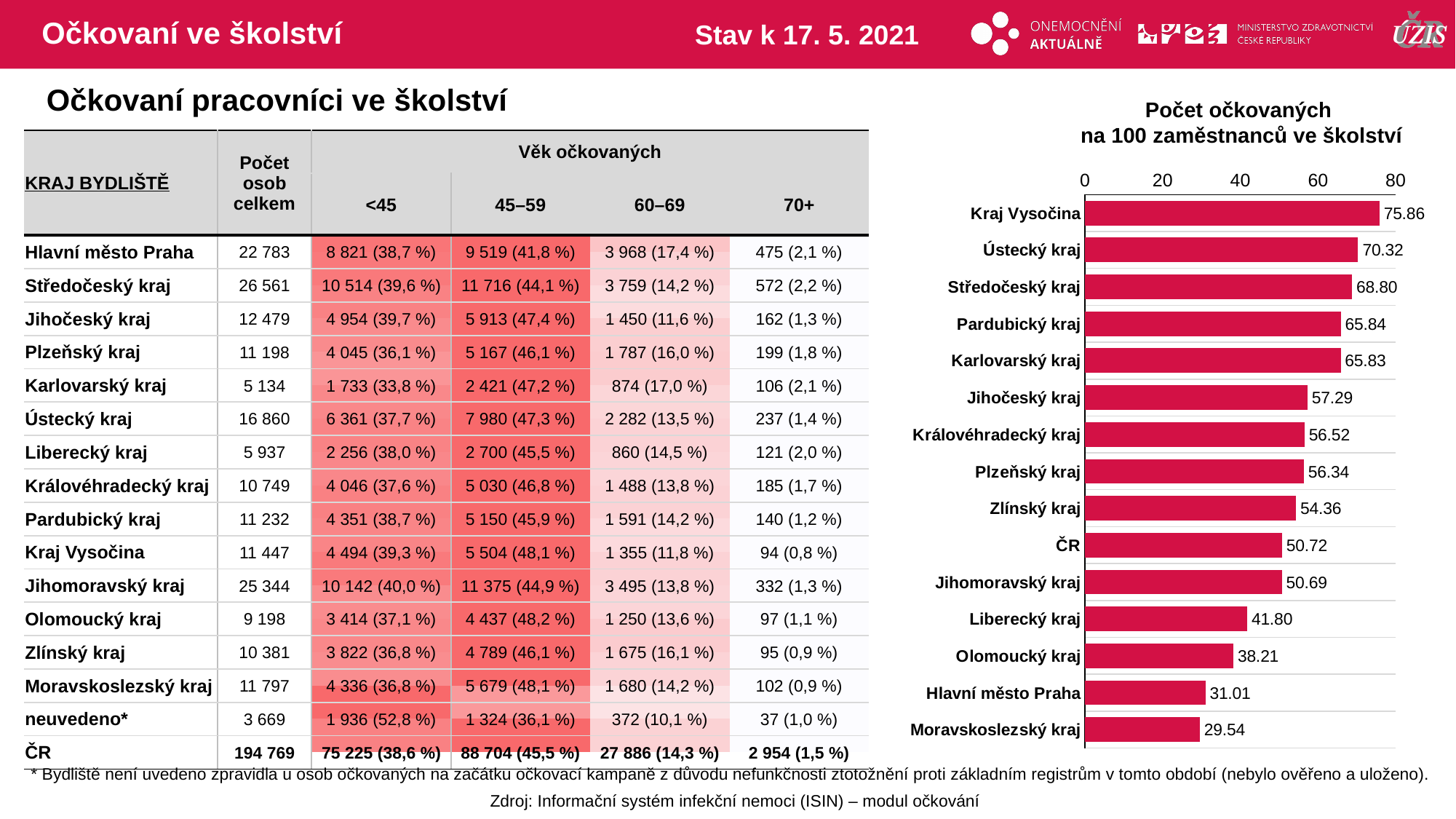

# Očkovaní ve školství
Stav k 17. 5. 2021
Očkovaní pracovníci ve školství
Počet očkovaných
na 100 zaměstnanců ve školství
| KRAJ BYDLIŠTĚ | Počet osob celkem | Věk očkovaných |  |  |  |
| --- | --- | --- | --- | --- | --- |
|  |  | <45 | 45–59 | 60–69 | 70+ |
| Hlavní město Praha | 22 783 | 8 821 (38,7 %) | 9 519 (41,8 %) | 3 968 (17,4 %) | 475 (2,1 %) |
| Středočeský kraj | 26 561 | 10 514 (39,6 %) | 11 716 (44,1 %) | 3 759 (14,2 %) | 572 (2,2 %) |
| Jihočeský kraj | 12 479 | 4 954 (39,7 %) | 5 913 (47,4 %) | 1 450 (11,6 %) | 162 (1,3 %) |
| Plzeňský kraj | 11 198 | 4 045 (36,1 %) | 5 167 (46,1 %) | 1 787 (16,0 %) | 199 (1,8 %) |
| Karlovarský kraj | 5 134 | 1 733 (33,8 %) | 2 421 (47,2 %) | 874 (17,0 %) | 106 (2,1 %) |
| Ústecký kraj | 16 860 | 6 361 (37,7 %) | 7 980 (47,3 %) | 2 282 (13,5 %) | 237 (1,4 %) |
| Liberecký kraj | 5 937 | 2 256 (38,0 %) | 2 700 (45,5 %) | 860 (14,5 %) | 121 (2,0 %) |
| Královéhradecký kraj | 10 749 | 4 046 (37,6 %) | 5 030 (46,8 %) | 1 488 (13,8 %) | 185 (1,7 %) |
| Pardubický kraj | 11 232 | 4 351 (38,7 %) | 5 150 (45,9 %) | 1 591 (14,2 %) | 140 (1,2 %) |
| Kraj Vysočina | 11 447 | 4 494 (39,3 %) | 5 504 (48,1 %) | 1 355 (11,8 %) | 94 (0,8 %) |
| Jihomoravský kraj | 25 344 | 10 142 (40,0 %) | 11 375 (44,9 %) | 3 495 (13,8 %) | 332 (1,3 %) |
| Olomoucký kraj | 9 198 | 3 414 (37,1 %) | 4 437 (48,2 %) | 1 250 (13,6 %) | 97 (1,1 %) |
| Zlínský kraj | 10 381 | 3 822 (36,8 %) | 4 789 (46,1 %) | 1 675 (16,1 %) | 95 (0,9 %) |
| Moravskoslezský kraj | 11 797 | 4 336 (36,8 %) | 5 679 (48,1 %) | 1 680 (14,2 %) | 102 (0,9 %) |
| neuvedeno\* | 3 669 | 1 936 (52,8 %) | 1 324 (36,1 %) | 372 (10,1 %) | 37 (1,0 %) |
| ČR | 194 769 | 75 225 (38,6 %) | 88 704 (45,5 %) | 27 886 (14,3 %) | 2 954 (1,5 %) |

### Chart

| Category | na 100 osob |
|---|---|
| Kraj Vysočina | 75.8592083 |
| Ústecký kraj | 70.3192709 |
| Středočeský kraj | 68.798661 |
| Pardubický kraj | 65.8372012 |
| Karlovarský kraj | 65.8328033 |
| Jihočeský kraj | 57.2869283 |
| Královéhradecký kraj | 56.5179845 |
| Plzeňský kraj | 56.3448647 |
| Zlínský kraj | 54.36056 |
| ČR | 50.7231086 |
| Jihomoravský kraj | 50.6917278 |
| Liberecký kraj | 41.7954029 |
| Olomoucký kraj | 38.2089407 |
| Hlavní město Praha | 31.009929 |
| Moravskoslezský kraj | 29.5396746 |
|  |  |  |  |
| --- | --- | --- | --- |
|  |  |  |  |
|  |  |  |  |
|  |  |  |  |
|  |  |  |  |
|  |  |  |  |
|  |  |  |  |
|  |  |  |  |
|  |  |  |  |
|  |  |  |  |
|  |  |  |  |
|  |  |  |  |
|  |  |  |  |
|  |  |  |  |
|  |  |  |  |
|  |  |  |  |
* Bydliště není uvedeno zpravidla u osob očkovaných na začátku očkovací kampaně z důvodu nefunkčnosti ztotožnění proti základním registrům v tomto období (nebylo ověřeno a uloženo).
Zdroj: Informační systém infekční nemoci (ISIN) – modul očkování